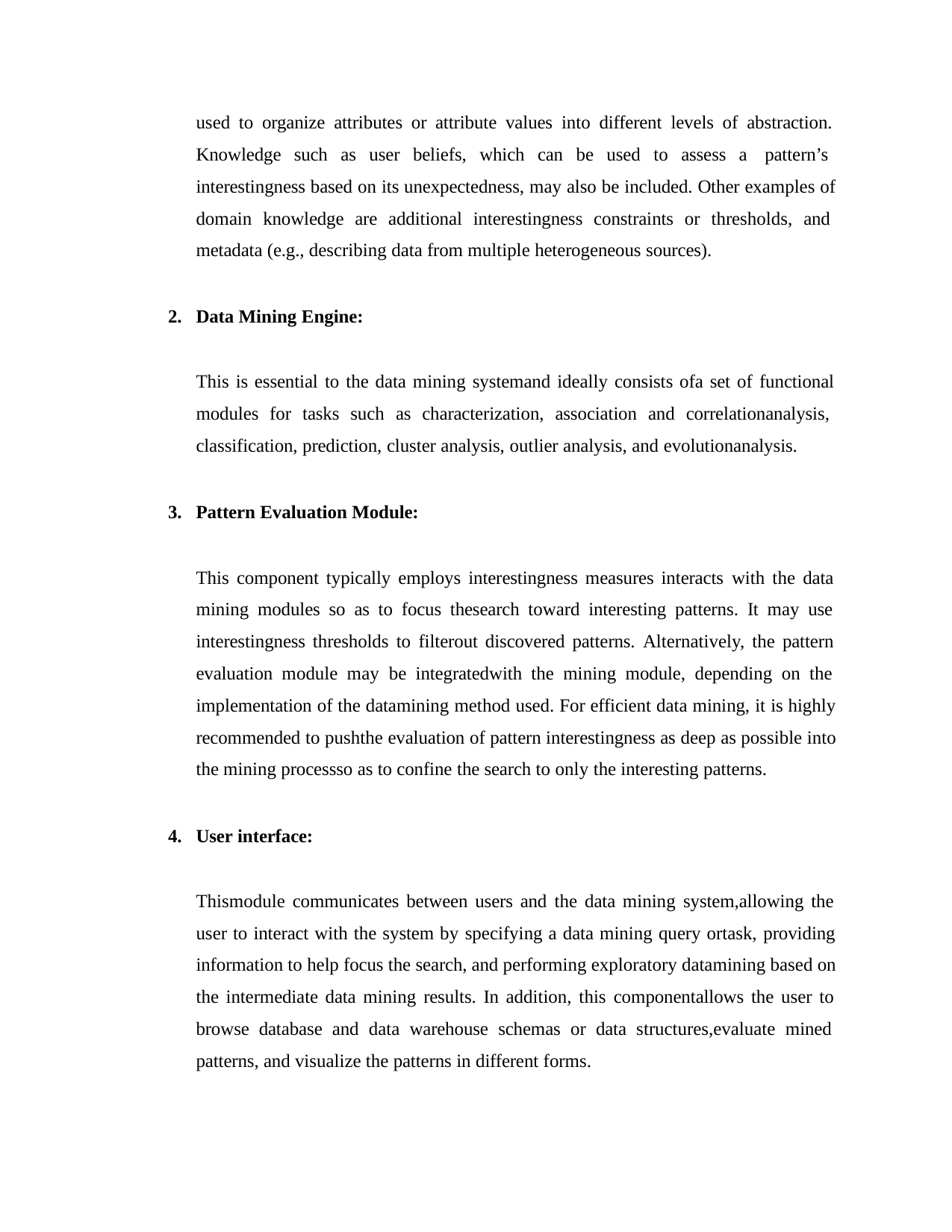

used to organize attributes or attribute values into different levels of abstraction.  Knowledge such as user beliefs, which can be used to assess a pattern’s  interestingness based on its unexpectedness, may also be included. Other examples of  domain knowledge are additional interestingness constraints or thresholds, and  metadata (e.g., describing data from multiple heterogeneous sources).

Data Mining Engine:

This is essential to the data mining systemand ideally consists ofa set of functional  modules for tasks such as characterization, association and correlationanalysis,  classification, prediction, cluster analysis, outlier analysis, and evolutionanalysis.

Pattern Evaluation Module:

This component typically employs interestingness measures interacts with the data  mining modules so as to focus thesearch toward interesting patterns. It may use  interestingness thresholds to filterout discovered patterns. Alternatively, the pattern  evaluation module may be integratedwith the mining module, depending on the  implementation of the datamining method used. For efficient data mining, it is highly  recommended to pushthe evaluation of pattern interestingness as deep as possible into  the mining processso as to confine the search to only the interesting patterns.

User interface:

Thismodule communicates between users and the data mining system,allowing the  user to interact with the system by specifying a data mining query ortask, providing  information to help focus the search, and performing exploratory datamining based on  the intermediate data mining results. In addition, this componentallows the user to  browse database and data warehouse schemas or data structures,evaluate mined  patterns, and visualize the patterns in different forms.